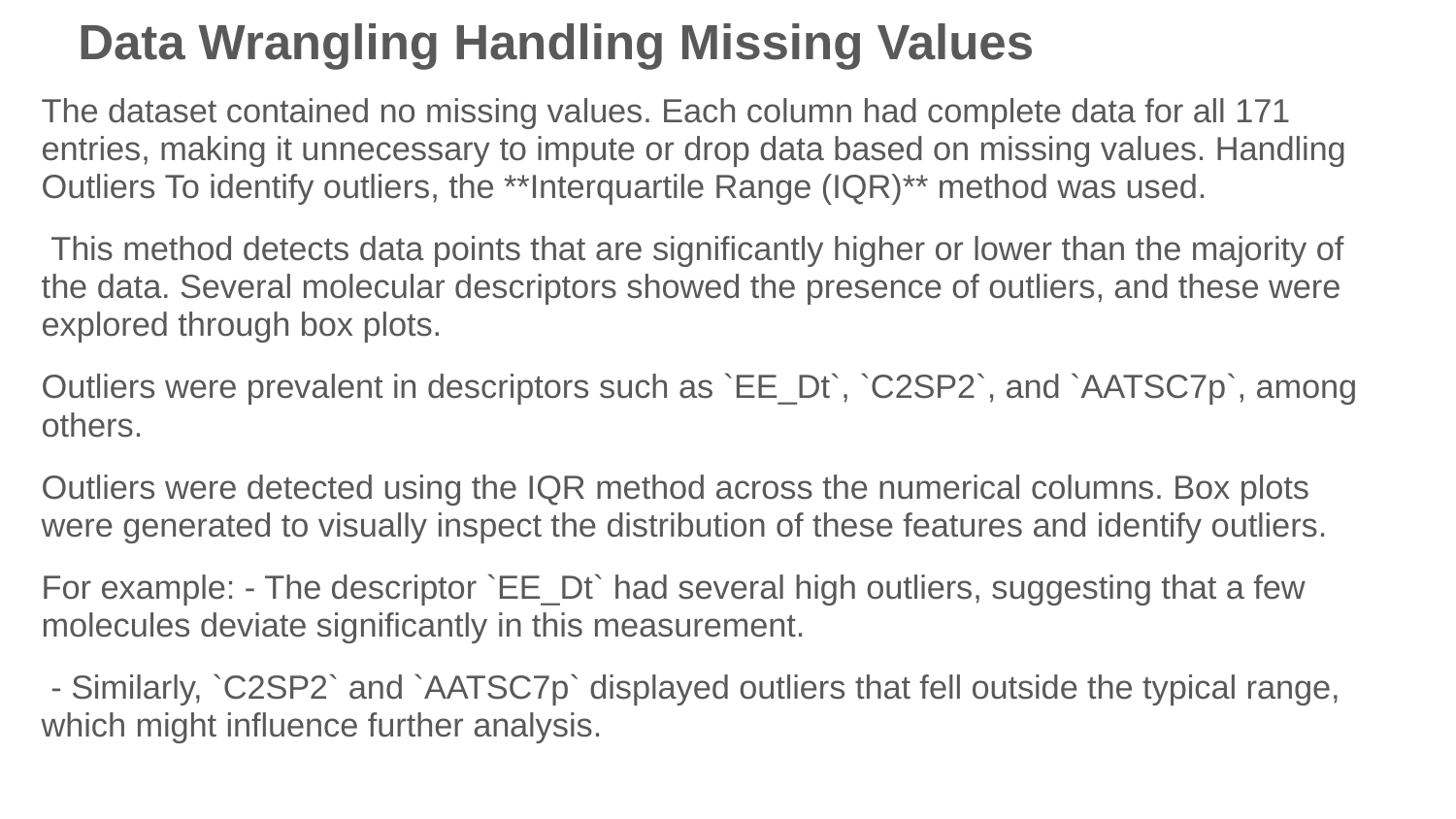

# Data Wrangling Handling Missing Values
The dataset contained no missing values. Each column had complete data for all 171 entries, making it unnecessary to impute or drop data based on missing values. Handling Outliers To identify outliers, the **Interquartile Range (IQR)** method was used.
 This method detects data points that are significantly higher or lower than the majority of the data. Several molecular descriptors showed the presence of outliers, and these were explored through box plots.
Outliers were prevalent in descriptors such as `EE_Dt`, `C2SP2`, and `AATSC7p`, among others.
Outliers were detected using the IQR method across the numerical columns. Box plots were generated to visually inspect the distribution of these features and identify outliers.
For example: - The descriptor `EE_Dt` had several high outliers, suggesting that a few molecules deviate significantly in this measurement.
 - Similarly, `C2SP2` and `AATSC7p` displayed outliers that fell outside the typical range, which might influence further analysis.